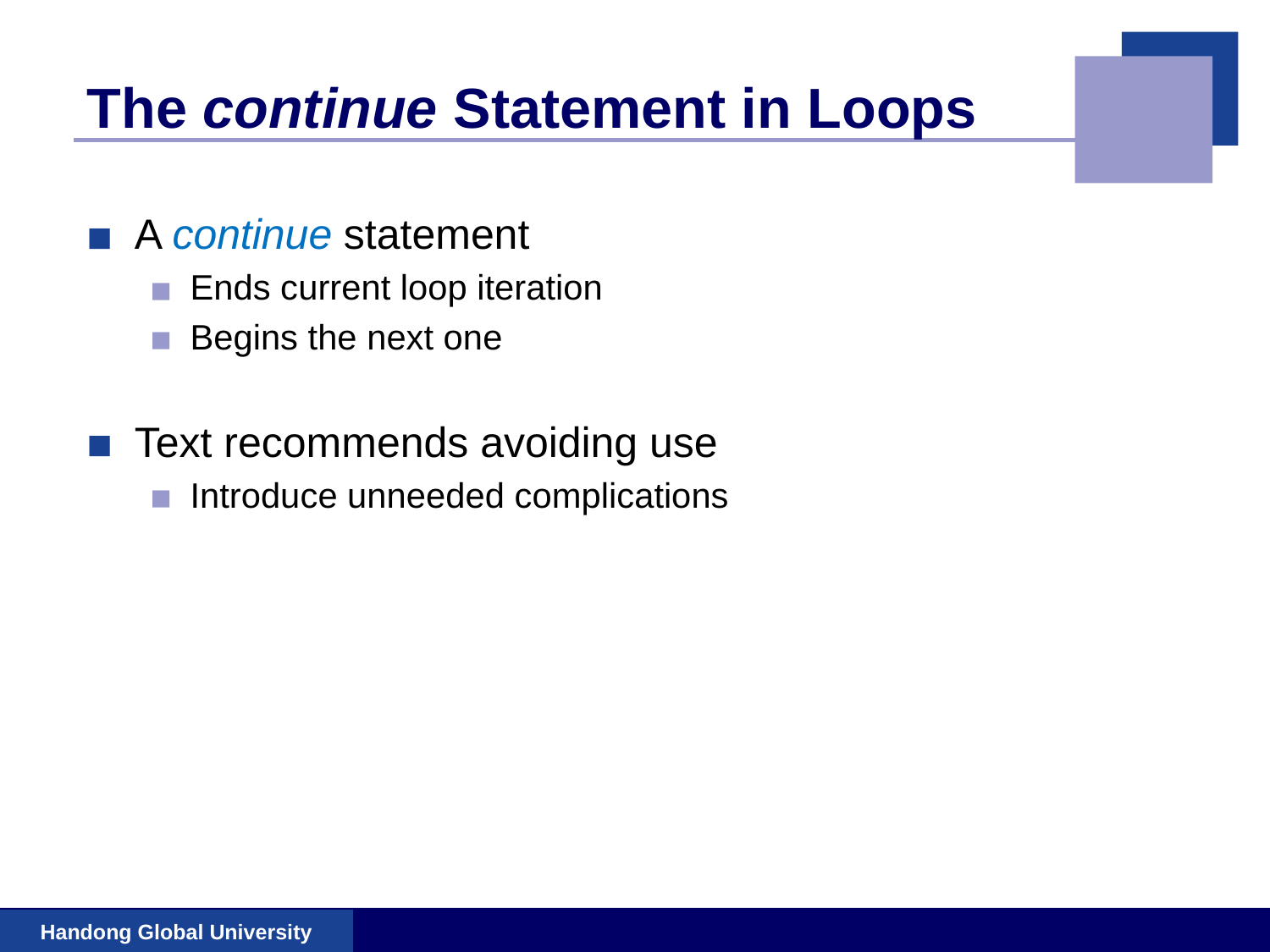

# The continue Statement in Loops
A continue statement
Ends current loop iteration
Begins the next one

Text recommends avoiding use
Introduce unneeded complications